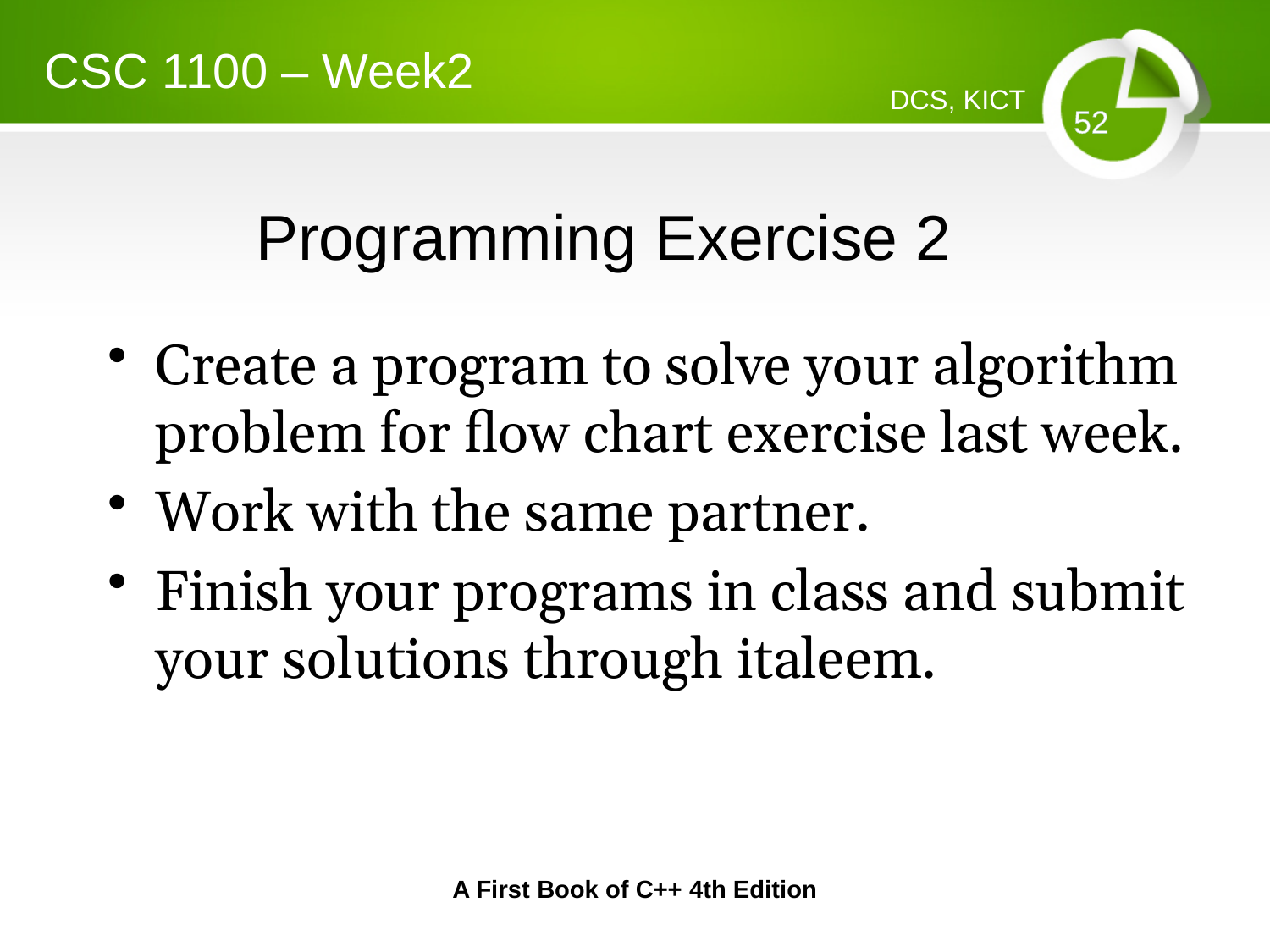

CSC 1100 – Week2
DCS, KICT
52
# Programming Exercise 2
Create a program to solve your algorithm problem for flow chart exercise last week.
Work with the same partner.
Finish your programs in class and submit your solutions through italeem.
A First Book of C++ 4th Edition
52